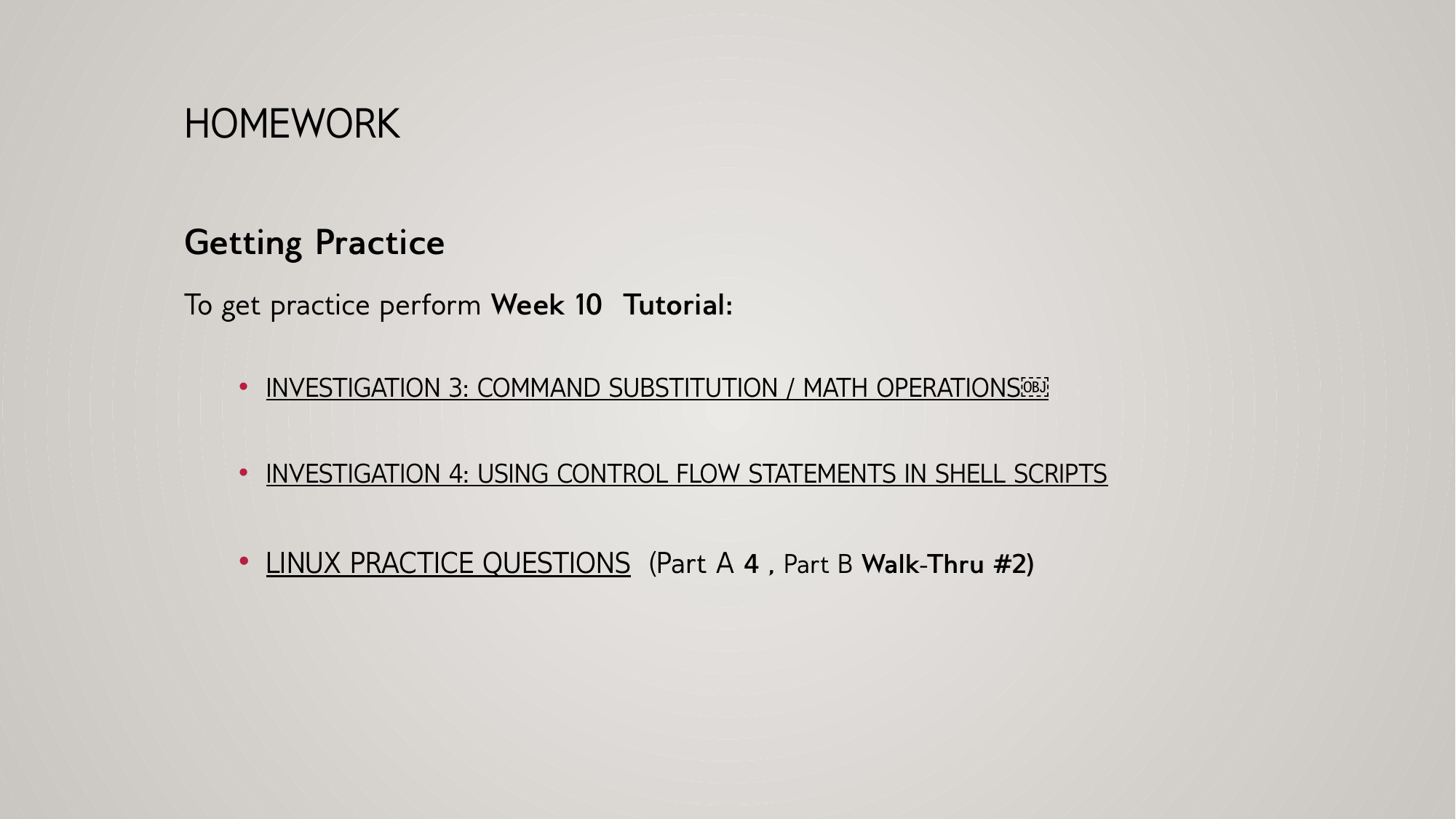

# homework
Getting Practice
To get practice perform Week 10  Tutorial:
INVESTIGATION 3: COMMAND SUBSTITUTION / MATH OPERATIONS￼
INVESTIGATION 4: USING CONTROL FLOW STATEMENTS IN SHELL SCRIPTS
LINUX PRACTICE QUESTIONS  (Part A 4 , Part B Walk-Thru #2)